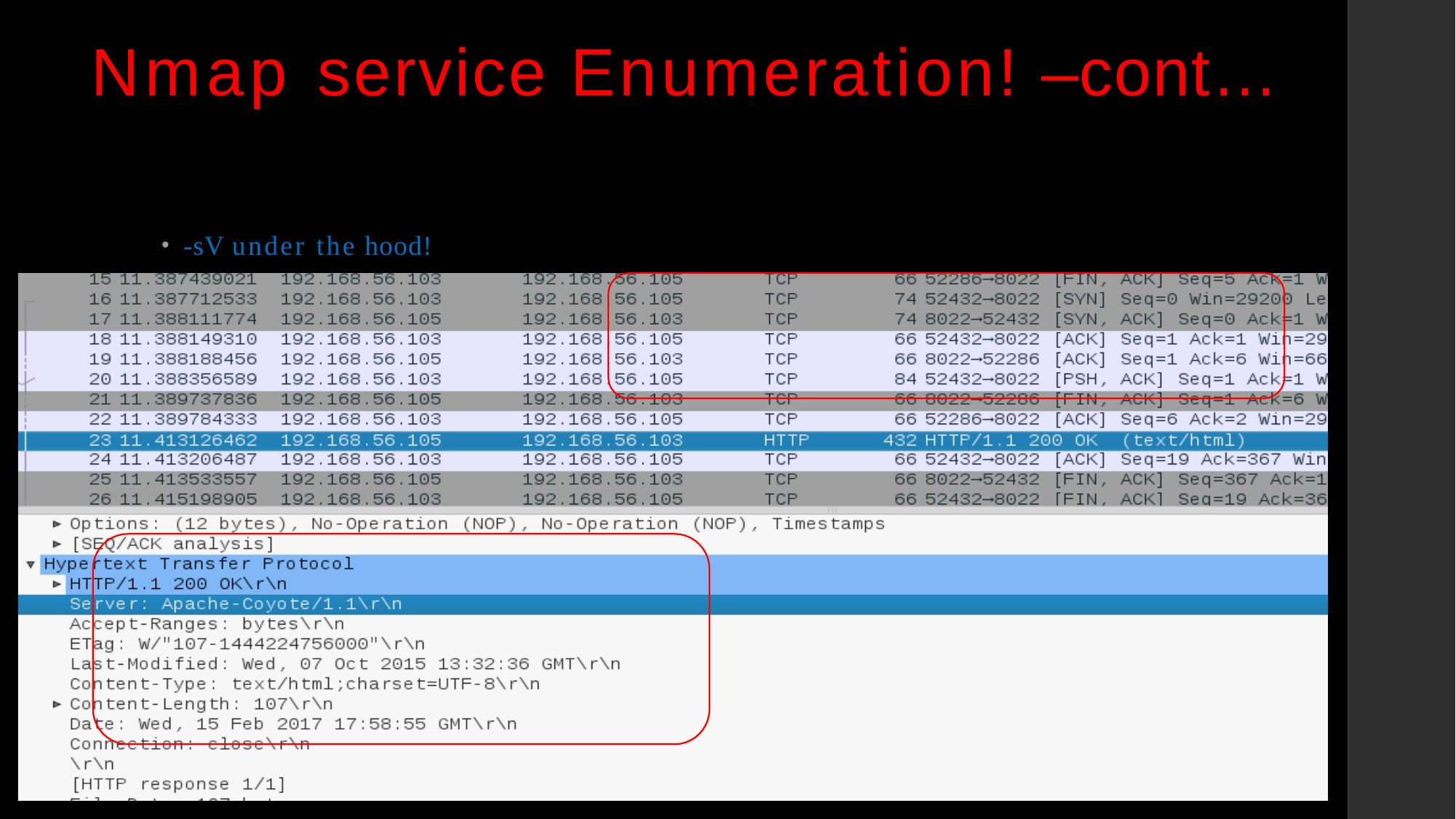

# Nmap service Enumeration! –cont…
-sV under the hood!